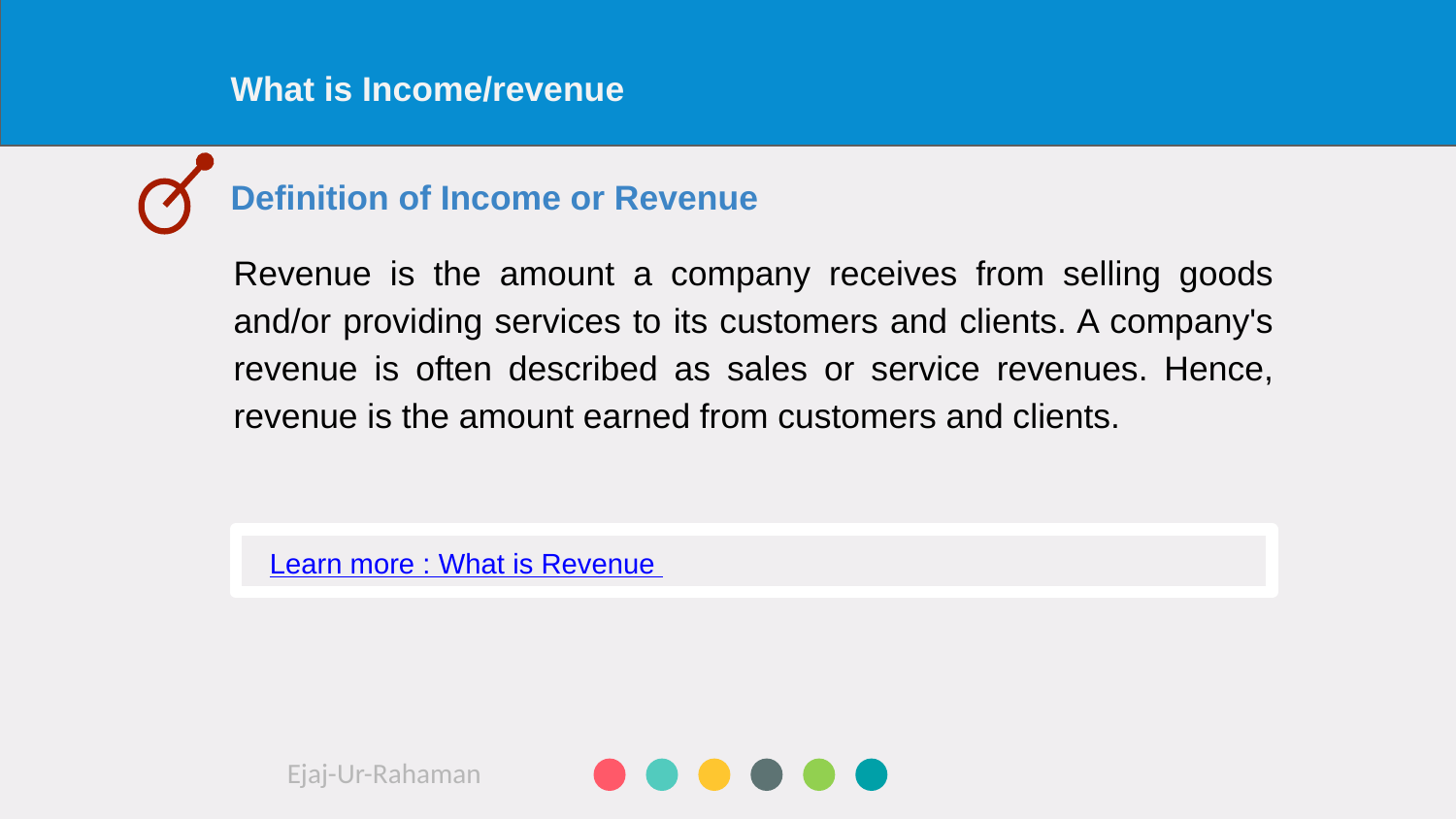

What is Income/revenue
Definition of Income or Revenue

Revenue is the amount a company receives from selling goods and/or providing services to its customers and clients. A company's revenue is often described as sales or service revenues. Hence, revenue is the amount earned from customers and clients.

   Learn more : What is Revenue
Ejaj-Ur-Rahaman